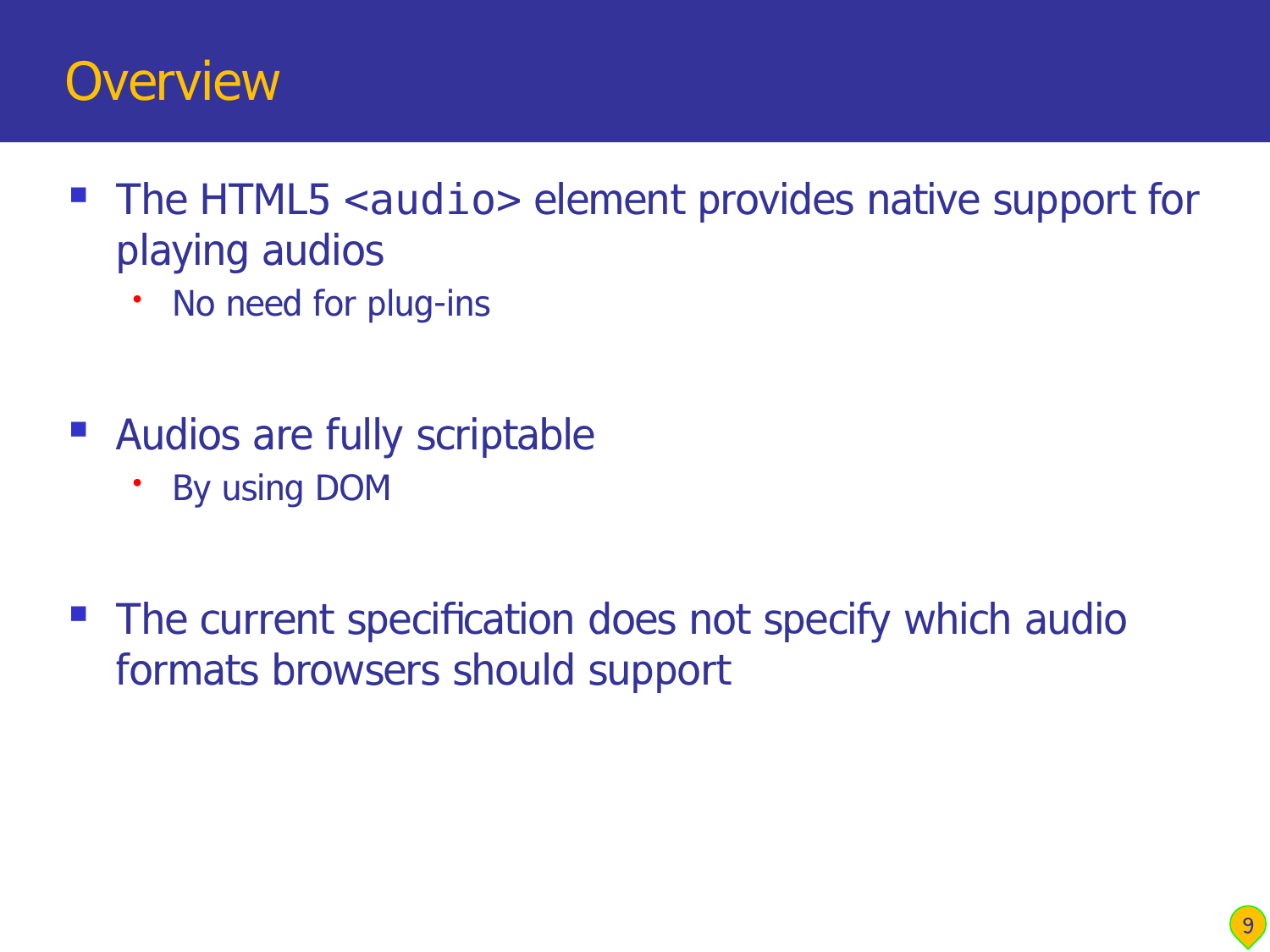

# Overview
The HTML5 <audio> element provides native support for playing audios
No need for plug-ins

Audios are fully scriptable
By using DOM

The current specification does not specify which audio formats browsers should support

9